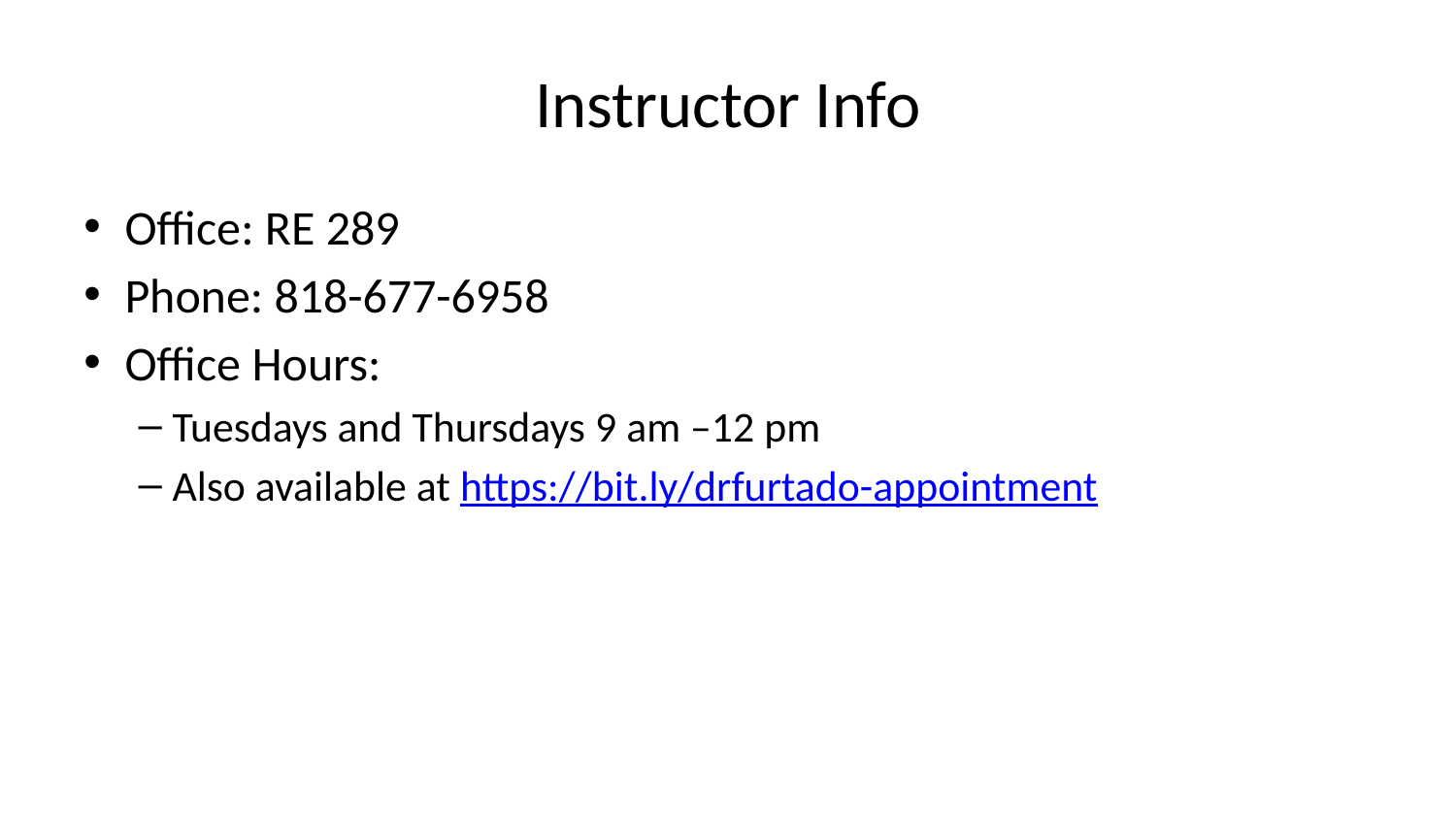

# Instructor Info
Office: RE 289
Phone: 818-677-6958
Office Hours:
Tuesdays and Thursdays 9 am –12 pm
Also available at https://bit.ly/drfurtado-appointment